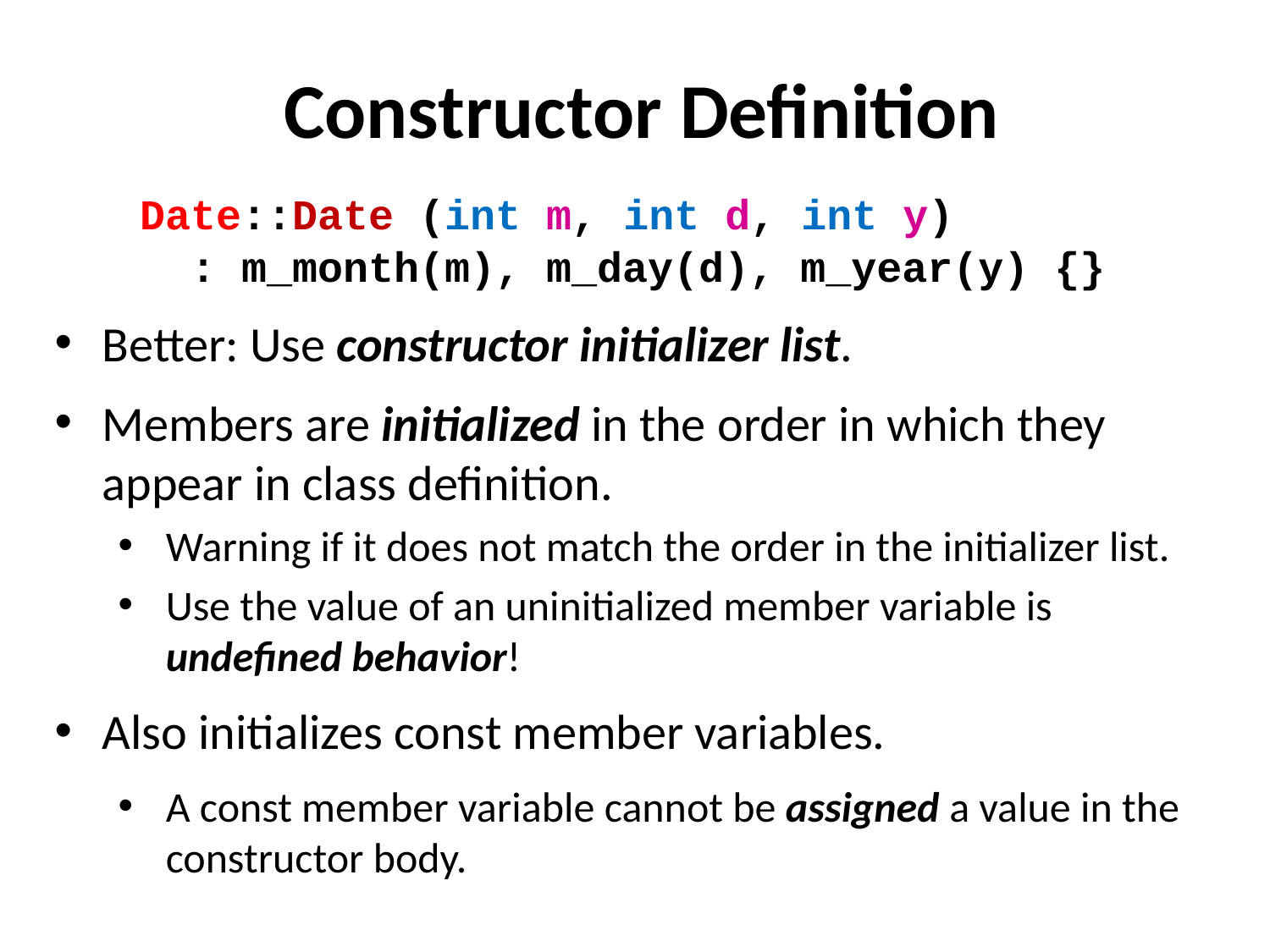

# Constructor Definition
Date::Date (int m, int d, int y)
  : m_month(m), m_day(d), m_year(y) {}
Better: Use constructor initializer list.
Members are initialized in the order in which they appear in class definition.
Warning if it does not match the order in the initializer list.
Use the value of an uninitialized member variable is undefined behavior!
Also initializes const member variables.
A const member variable cannot be assigned a value in the constructor body.